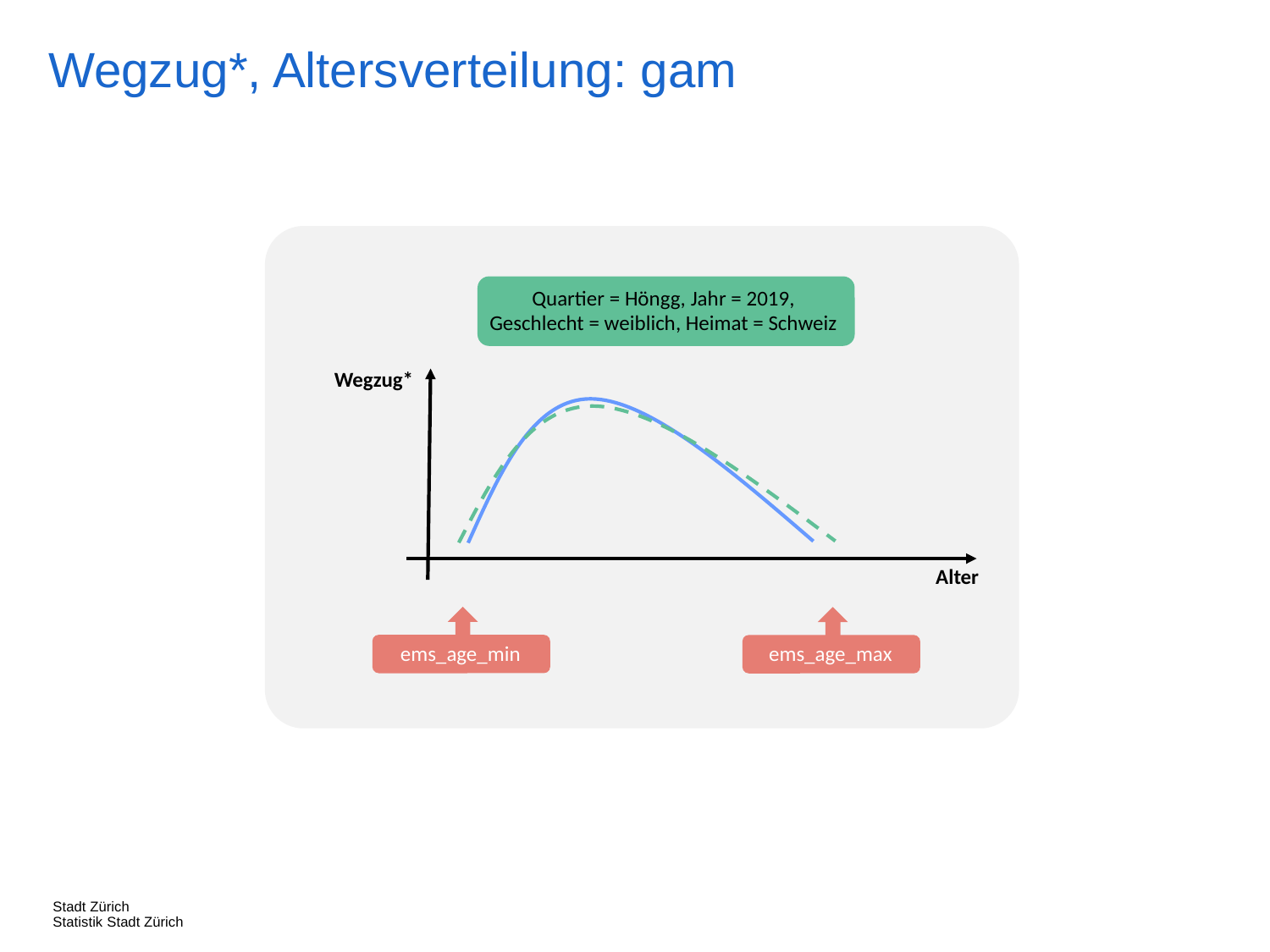

Wegzug*, Altersverteilung: gam

Quartier = Höngg, Jahr = 2019,
Geschlecht = weiblich, Heimat = Schweiz
Wegzug*

Alter

ems_age_min

ems_age_max

Stadt Zürich
Statistik Stadt Zürich